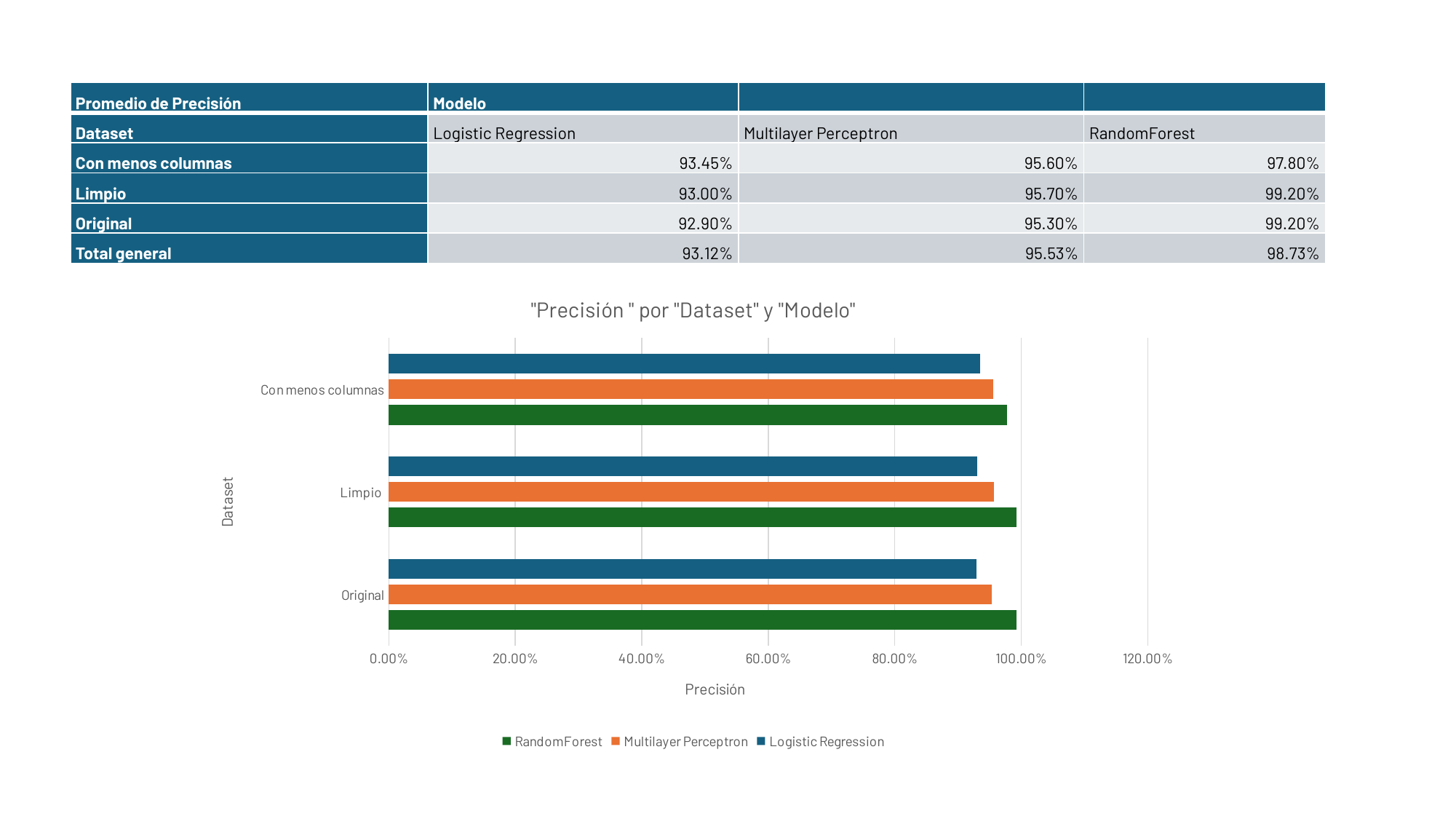

| Promedio de Precisión | Modelo |  |  |
| --- | --- | --- | --- |
| Dataset | Logistic Regression | Multilayer Perceptron | RandomForest |
| Con menos columnas | 93.45% | 95.60% | 97.80% |
| Limpio | 93.00% | 95.70% | 99.20% |
| Original | 92.90% | 95.30% | 99.20% |
| Total general | 93.12% | 95.53% | 98.73% |

### Chart: "Precisión " por "Dataset" y "Modelo"

| Category | Logistic Regression | Multilayer Perceptron | RandomForest |
|---|---|---|---|
| Con menos columnas | 0.9345 | 0.956 | 0.978 |
| Limpio  | 0.93 | 0.957 | 0.992 |
| Original | 0.929 | 0.953 | 0.992 |